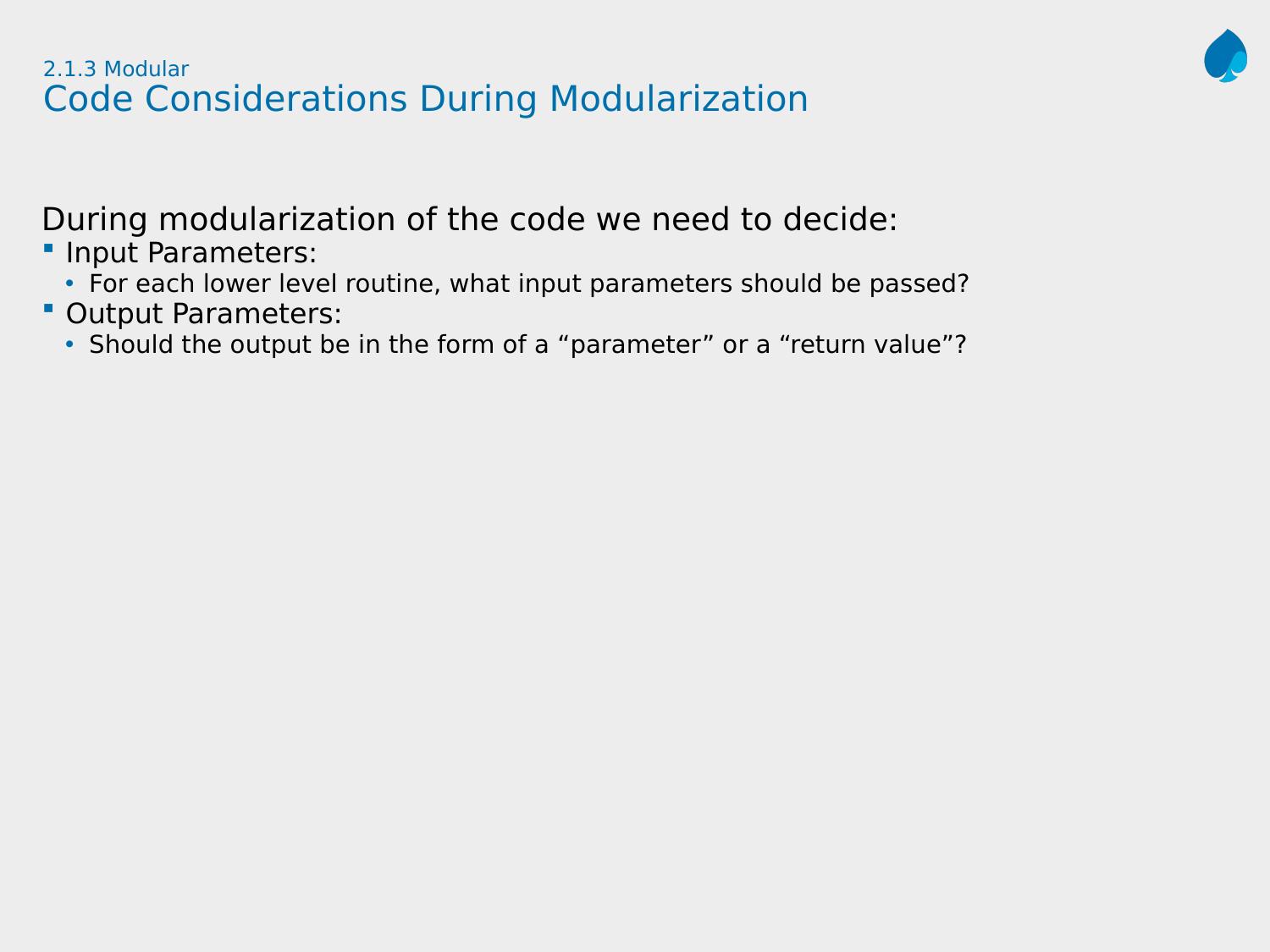

# 2.1.3 Modular Code Considerations During Modularization
During modularization of the code we need to decide:
Input Parameters:
For each lower level routine, what input parameters should be passed?
Output Parameters:
Should the output be in the form of a “parameter” or a “return value”?